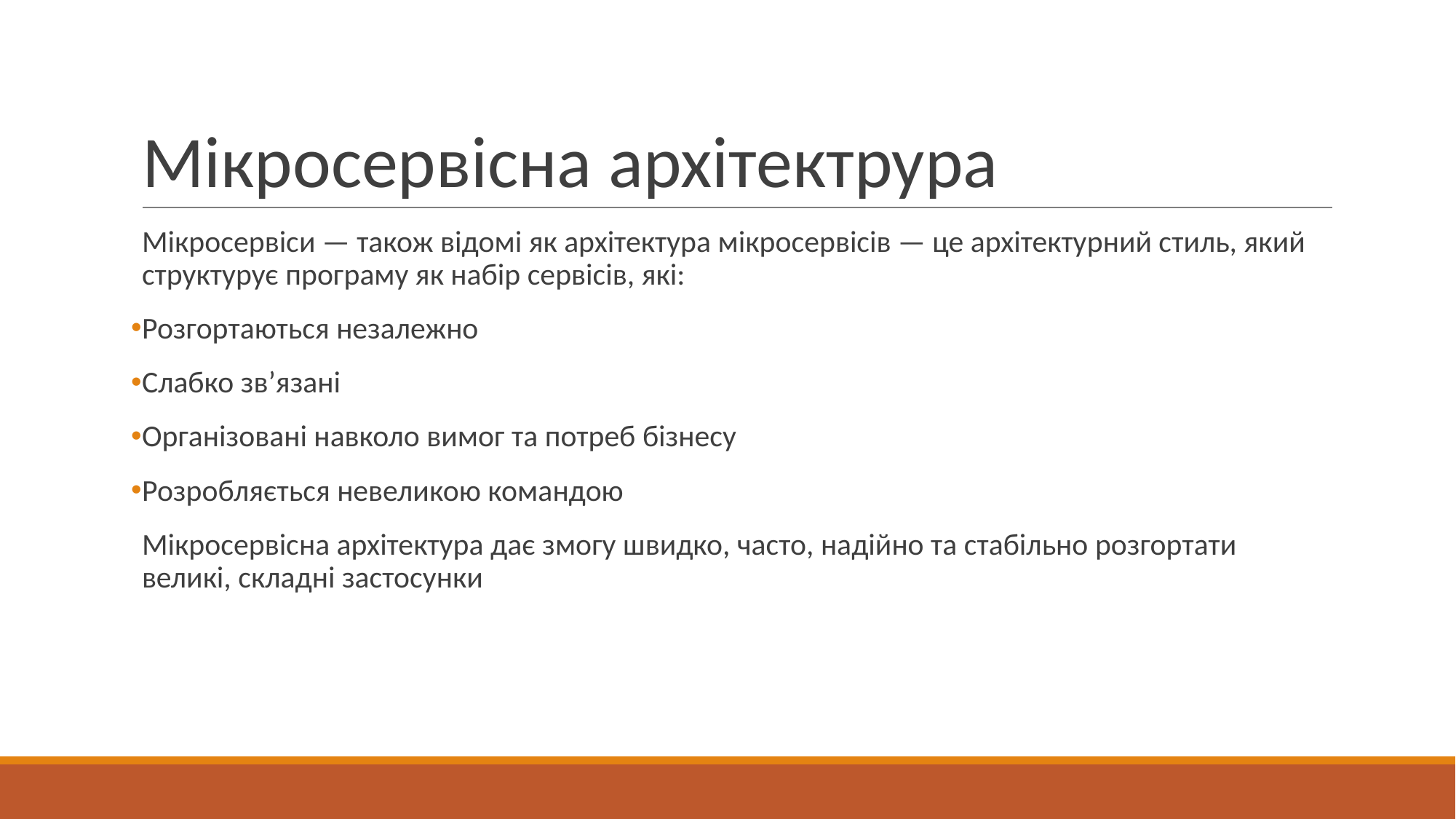

# Мікросервісна архітектрура
Мікросервіси — також відомі як архітектура мікросервісів — це архітектурний стиль, який структурує програму як набір сервісів, які:
Розгортаються незалежно
Слабко зв’язані
Організовані навколо вимог та потреб бізнесу
Розробляється невеликою командою
Мікросервісна архітектура дає змогу швидко, часто, надійно та стабільно розгортати великі, складні застосунки